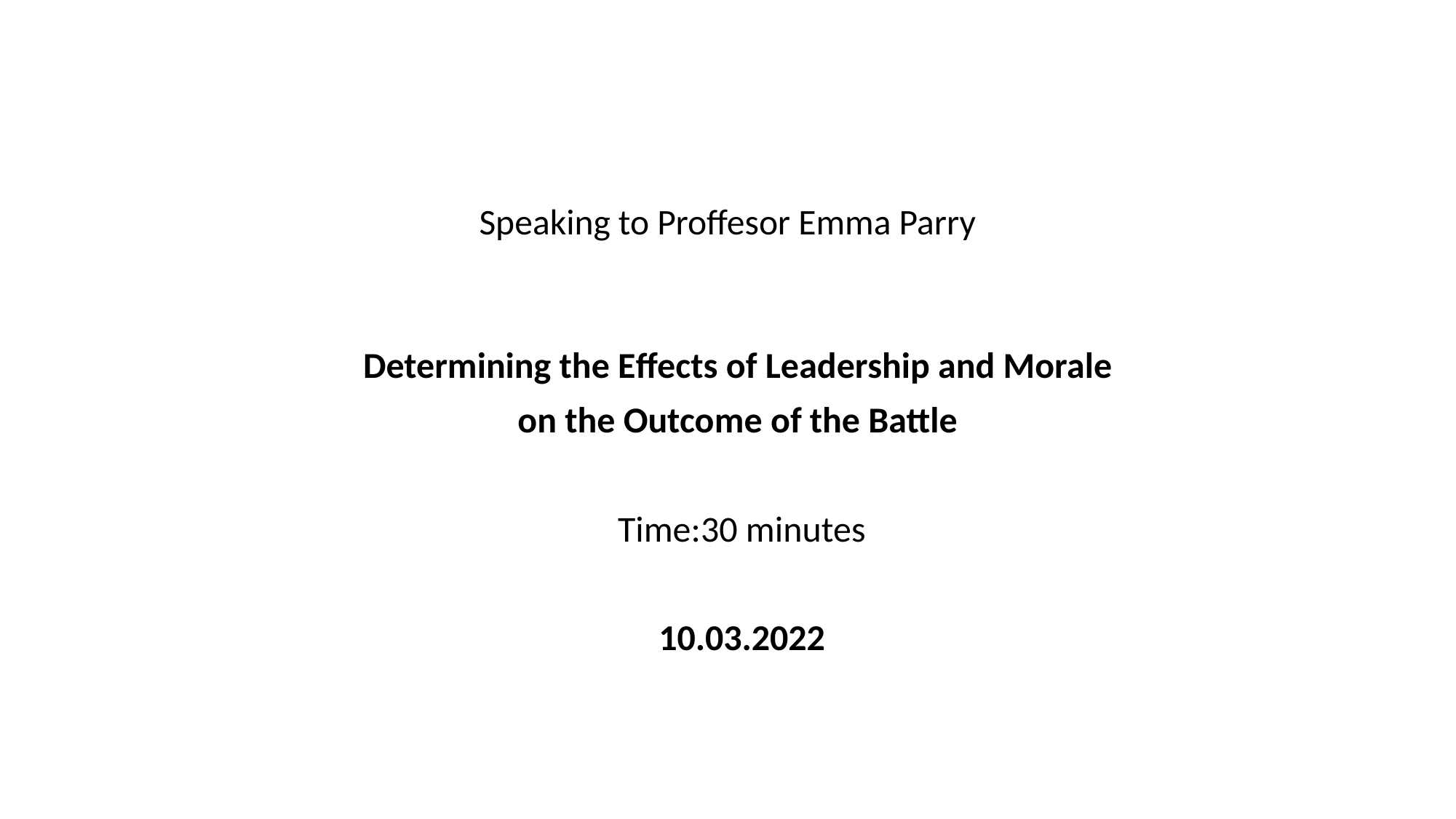

# Speaking to Proffesor Emma Parry
Determining the Effects of Leadership and Morale
on the Outcome of the Battle

Time:30 minutes

10.03.2022